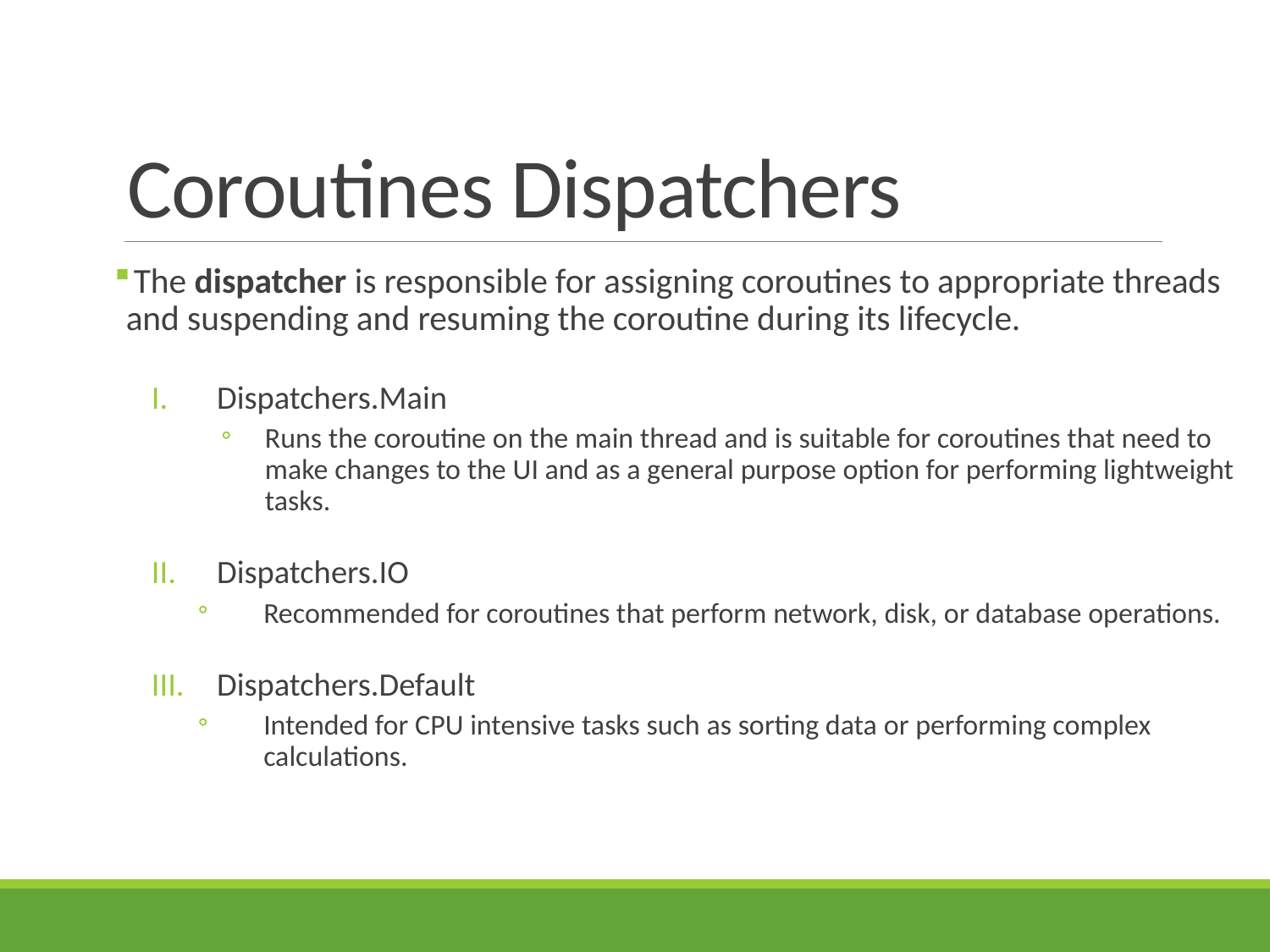

# Coroutines Dispatchers
 The dispatcher is responsible for assigning coroutines to appropriate threads and suspending and resuming the coroutine during its lifecycle.
Dispatchers.Main
Runs the coroutine on the main thread and is suitable for coroutines that need to make changes to the UI and as a general purpose option for performing lightweight tasks.
Dispatchers.IO
Recommended for coroutines that perform network, disk, or database operations.
Dispatchers.Default
Intended for CPU intensive tasks such as sorting data or performing complex
calculations.